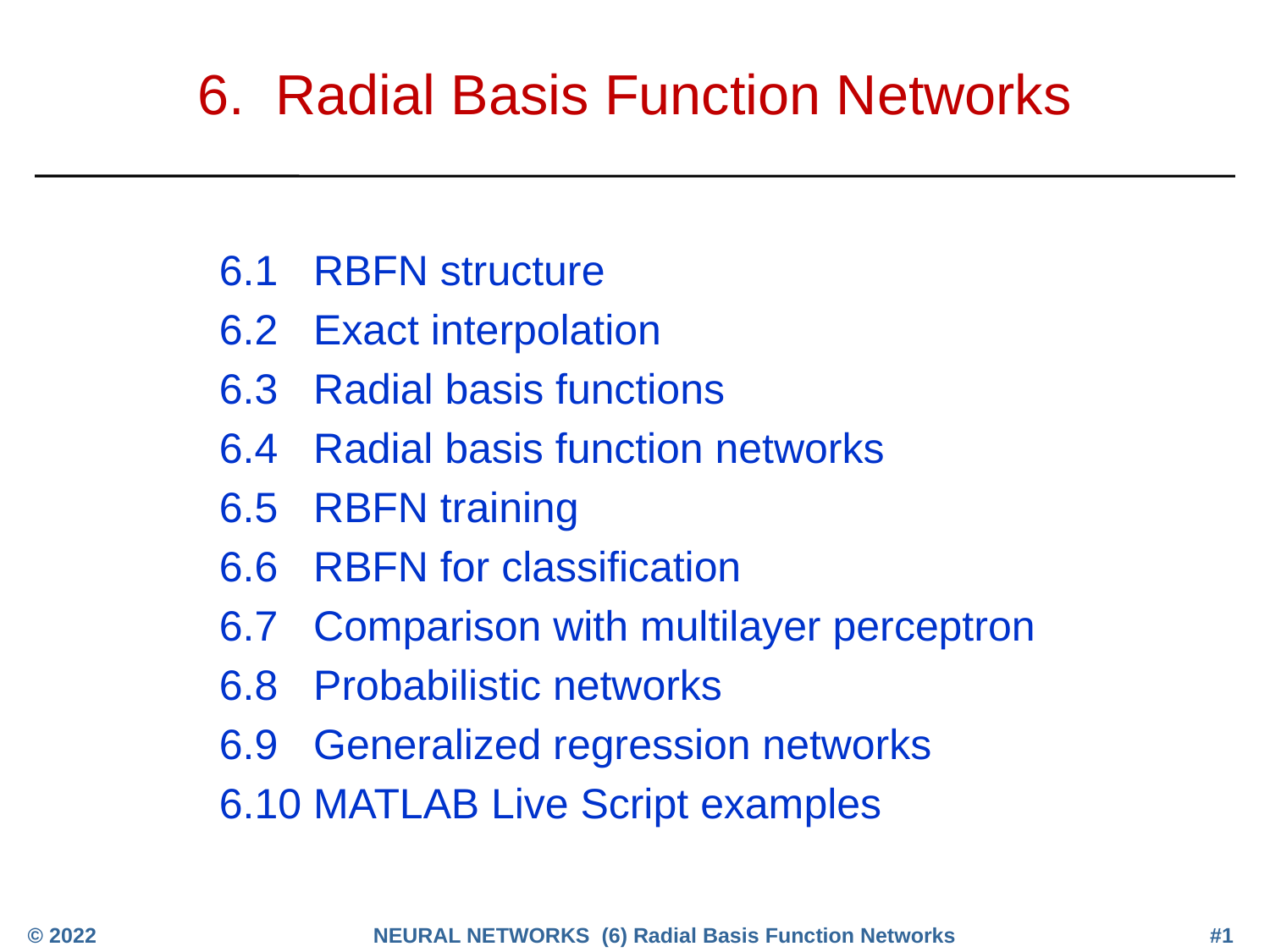

# 6.  Radial Basis Function Networks

6.1   RBFN structure
6.2   Exact interpolation
6.3   Radial basis functions
6.4   Radial basis function networks
6.5   RBFN training
6.6   RBFN for classification
6.7   Comparison with multilayer perceptron
6.8   Probabilistic networks
6.9   Generalized regression networks
6.10 MATLAB Live Script examples

© 2022
NEURAL NETWORKS  (6) Radial Basis Function Networks
#1